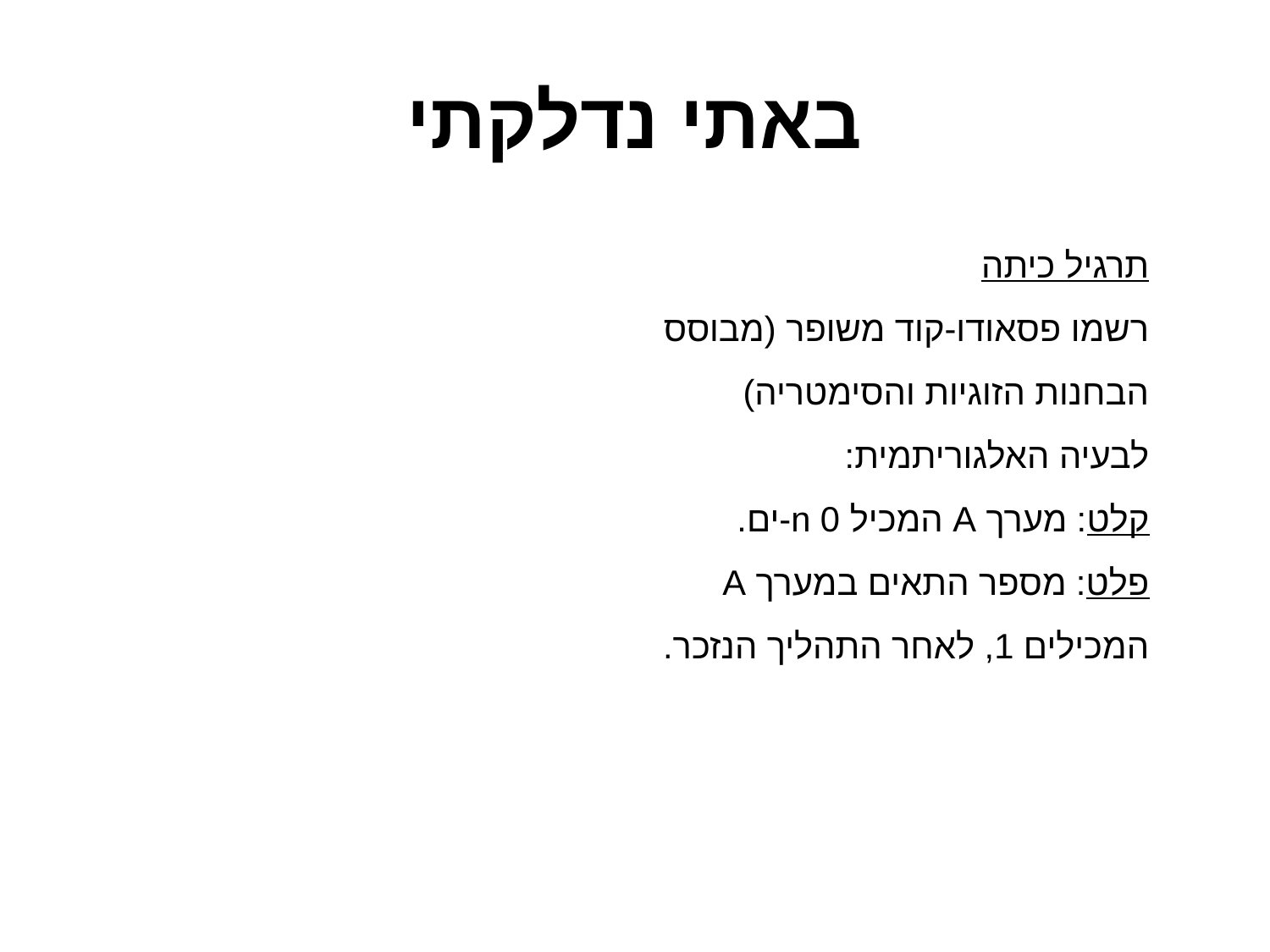

# באתי נדלקתי
תרגיל כיתה
רשמו פסאודו-קוד משופר (מבוסס
הבחנות הזוגיות והסימטריה)
לבעיה האלגוריתמית:
קלט: מערך A המכיל n 0-ים.
פלט: מספר התאים במערך A
המכילים 1, לאחר התהליך הנזכר.